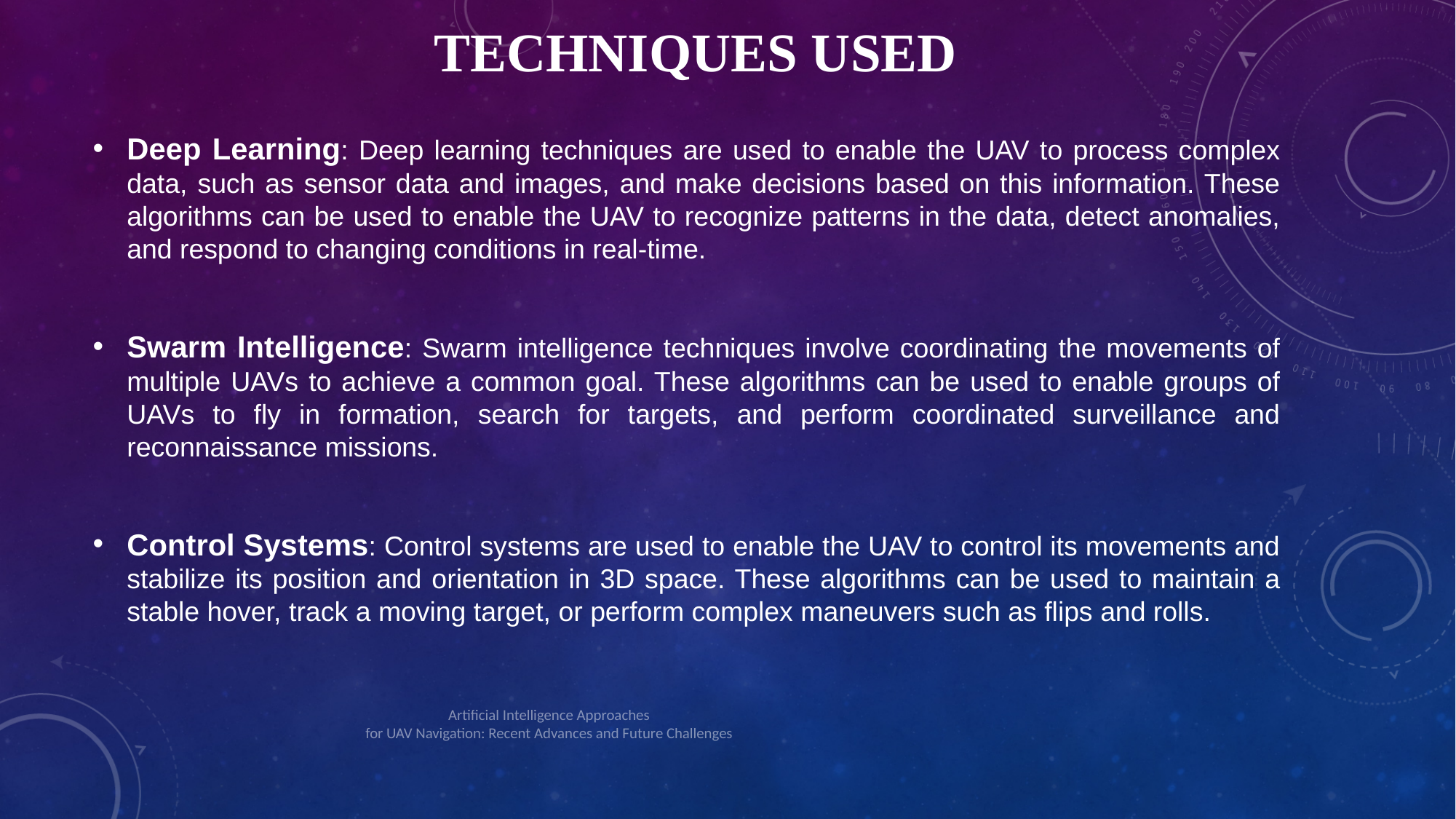

# TECHNIQUES USED
Deep Learning: Deep learning techniques are used to enable the UAV to process complex data, such as sensor data and images, and make decisions based on this information. These algorithms can be used to enable the UAV to recognize patterns in the data, detect anomalies, and respond to changing conditions in real-time.

Swarm Intelligence: Swarm intelligence techniques involve coordinating the movements of multiple UAVs to achieve a common goal. These algorithms can be used to enable groups of UAVs to fly in formation, search for targets, and perform coordinated surveillance and reconnaissance missions.

Control Systems: Control systems are used to enable the UAV to control its movements and stabilize its position and orientation in 3D space. These algorithms can be used to maintain a stable hover, track a moving target, or perform complex maneuvers such as flips and rolls.

Artificial Intelligence Approaches
for UAV Navigation: Recent Advances and Future Challenges
6